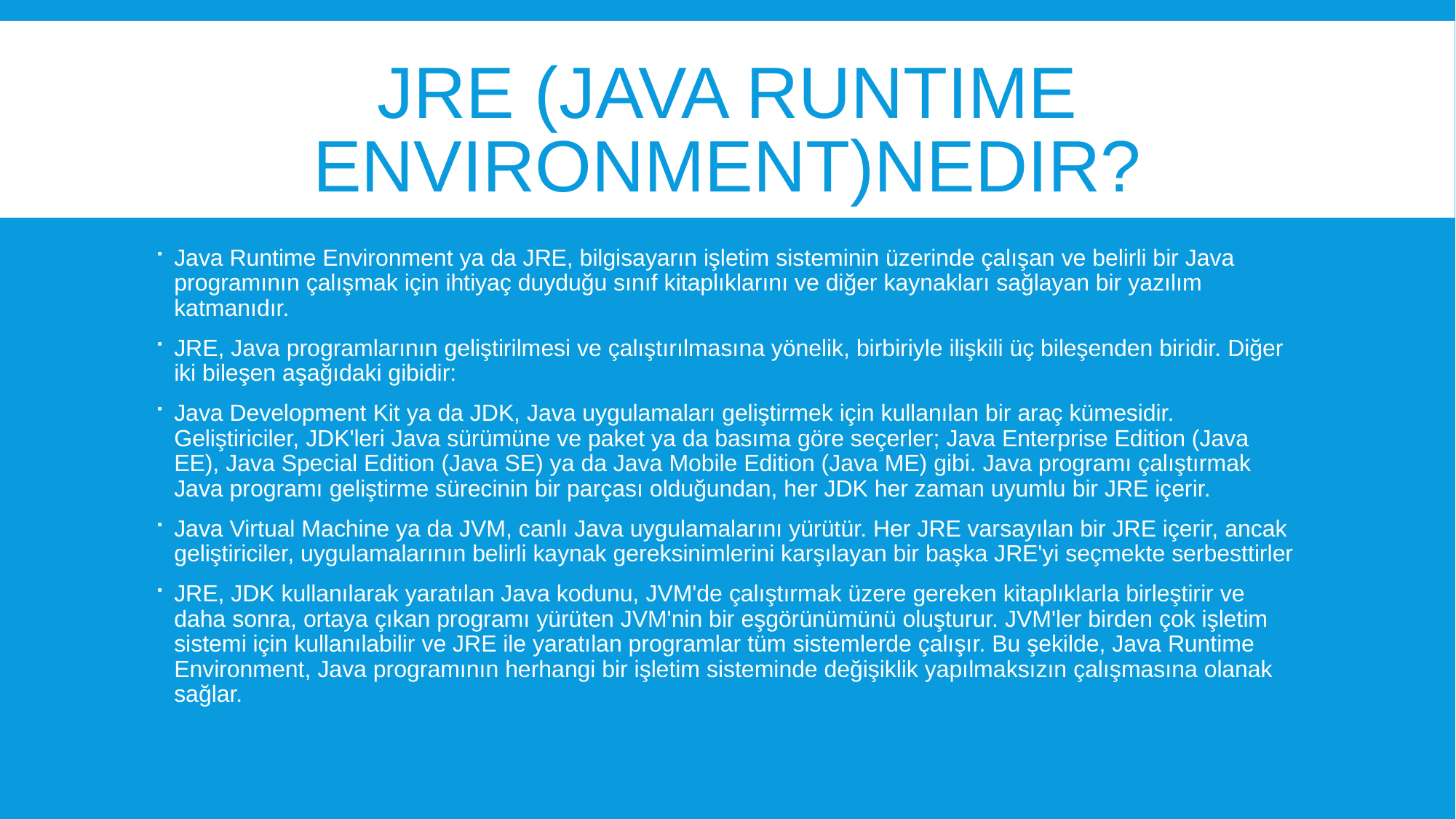

# JRE (Java Runtime Environment)nedir?
Java Runtime Environment ya da JRE, bilgisayarın işletim sisteminin üzerinde çalışan ve belirli bir Java programının çalışmak için ihtiyaç duyduğu sınıf kitaplıklarını ve diğer kaynakları sağlayan bir yazılım katmanıdır.
JRE, Java programlarının geliştirilmesi ve çalıştırılmasına yönelik, birbiriyle ilişkili üç bileşenden biridir. Diğer iki bileşen aşağıdaki gibidir:
Java Development Kit ya da JDK, Java uygulamaları geliştirmek için kullanılan bir araç kümesidir. Geliştiriciler, JDK'leri Java sürümüne ve paket ya da basıma göre seçerler; Java Enterprise Edition (Java EE), Java Special Edition (Java SE) ya da Java Mobile Edition (Java ME) gibi. Java programı çalıştırmak Java programı geliştirme sürecinin bir parçası olduğundan, her JDK her zaman uyumlu bir JRE içerir.
Java Virtual Machine ya da JVM, canlı Java uygulamalarını yürütür. Her JRE varsayılan bir JRE içerir, ancak geliştiriciler, uygulamalarının belirli kaynak gereksinimlerini karşılayan bir başka JRE'yi seçmekte serbesttirler
JRE, JDK kullanılarak yaratılan Java kodunu, JVM'de çalıştırmak üzere gereken kitaplıklarla birleştirir ve daha sonra, ortaya çıkan programı yürüten JVM'nin bir eşgörünümünü oluşturur. JVM'ler birden çok işletim sistemi için kullanılabilir ve JRE ile yaratılan programlar tüm sistemlerde çalışır. Bu şekilde, Java Runtime Environment, Java programının herhangi bir işletim sisteminde değişiklik yapılmaksızın çalışmasına olanak sağlar.